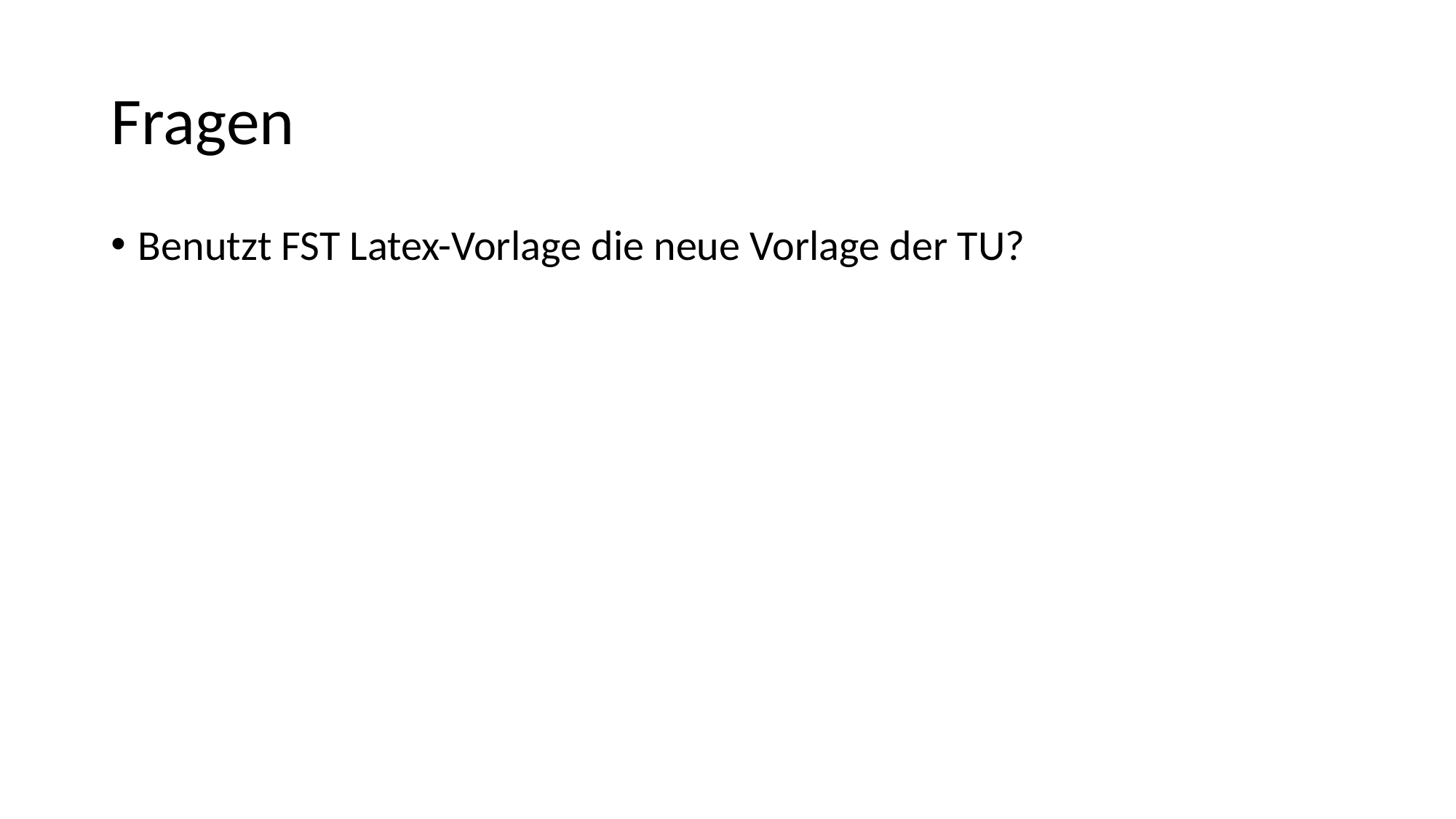

# Fragen
Benutzt FST Latex-Vorlage die neue Vorlage der TU?